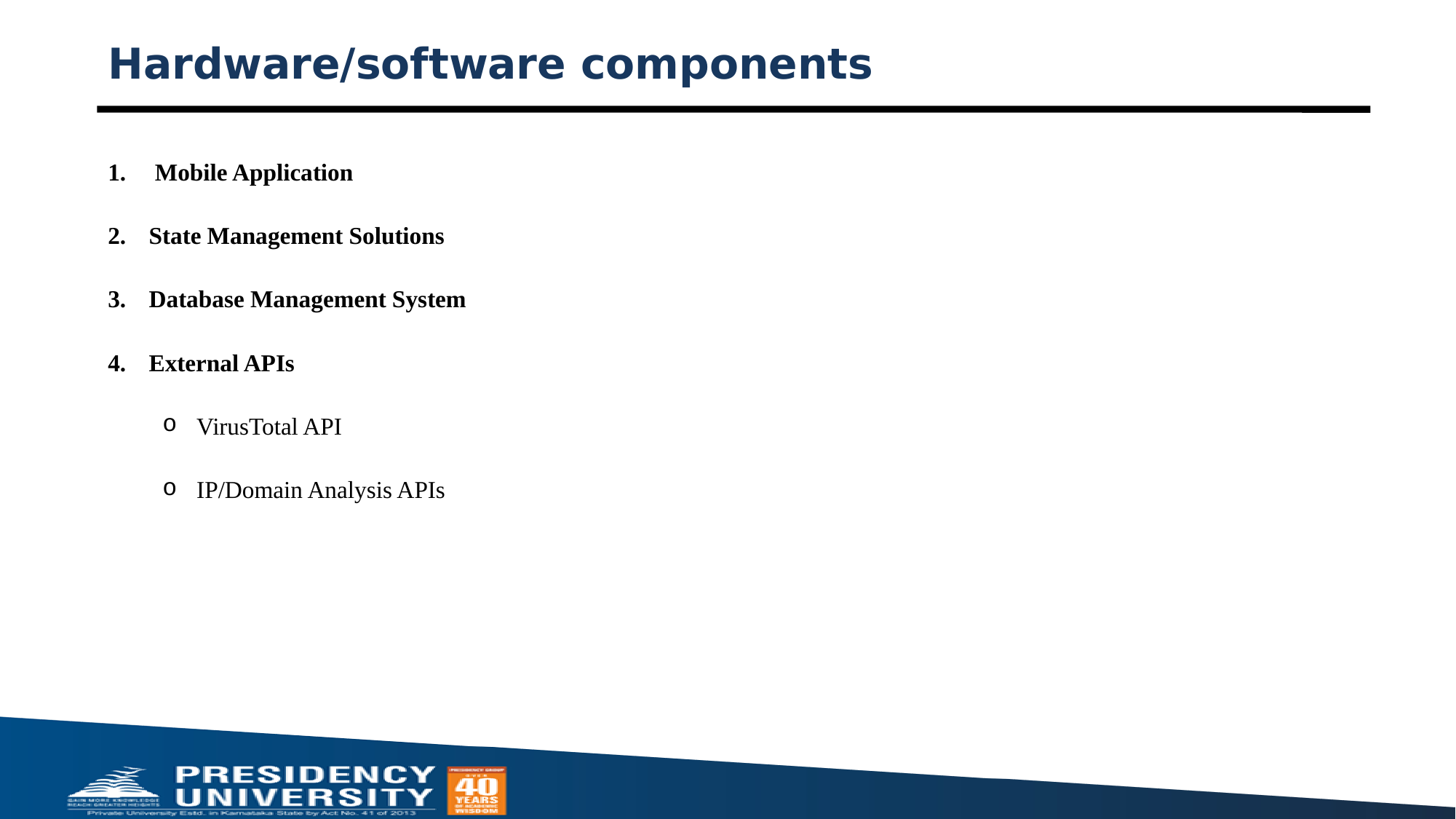

# Hardware/software components
 Mobile Application
State Management Solutions
Database Management System
External APIs
VirusTotal API
IP/Domain Analysis APIs